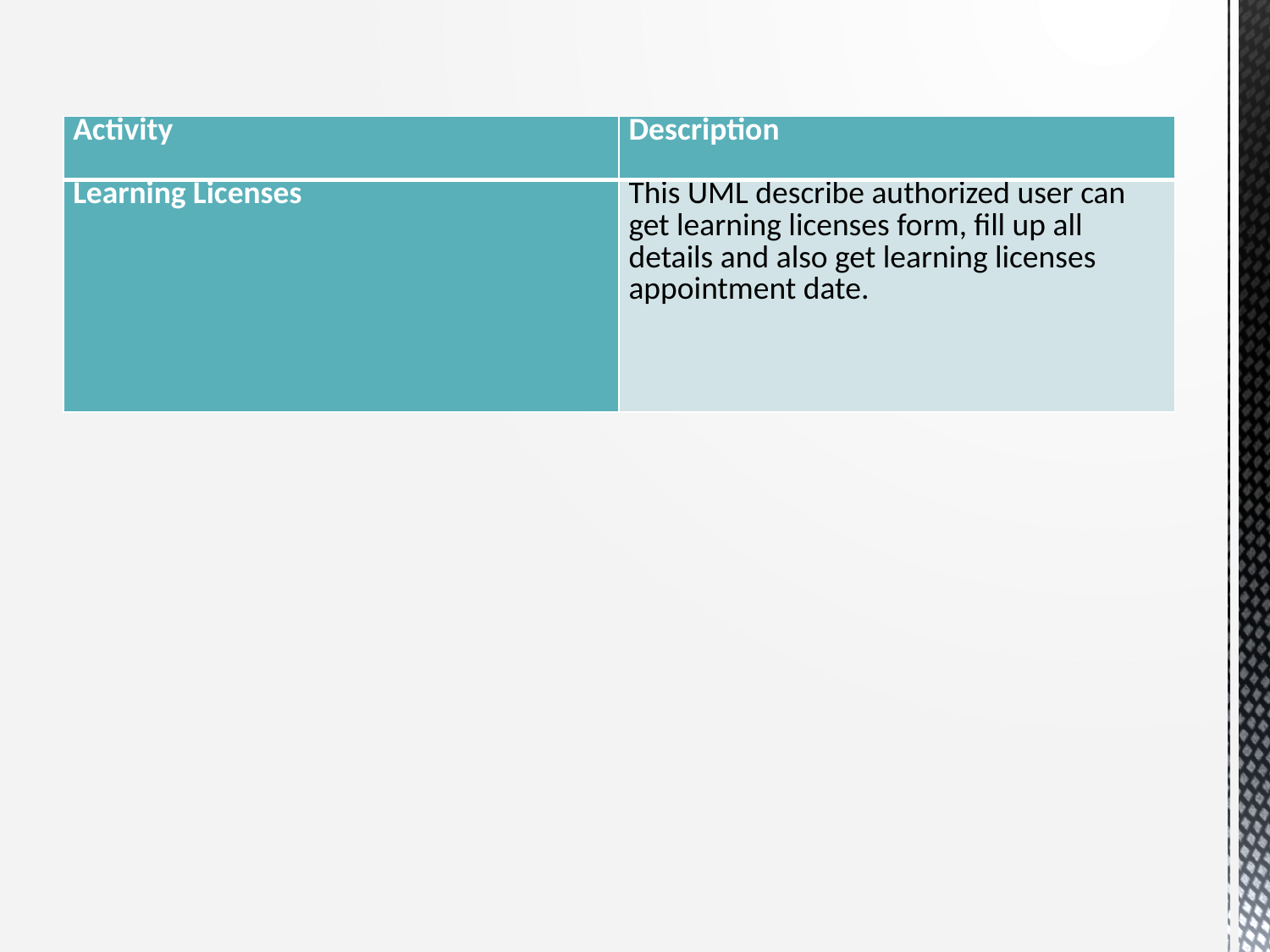

| Activity | Description |
| --- | --- |
| Learning Licenses | This UML describe authorized user can get learning licenses form, fill up all details and also get learning licenses appointment date. |
#